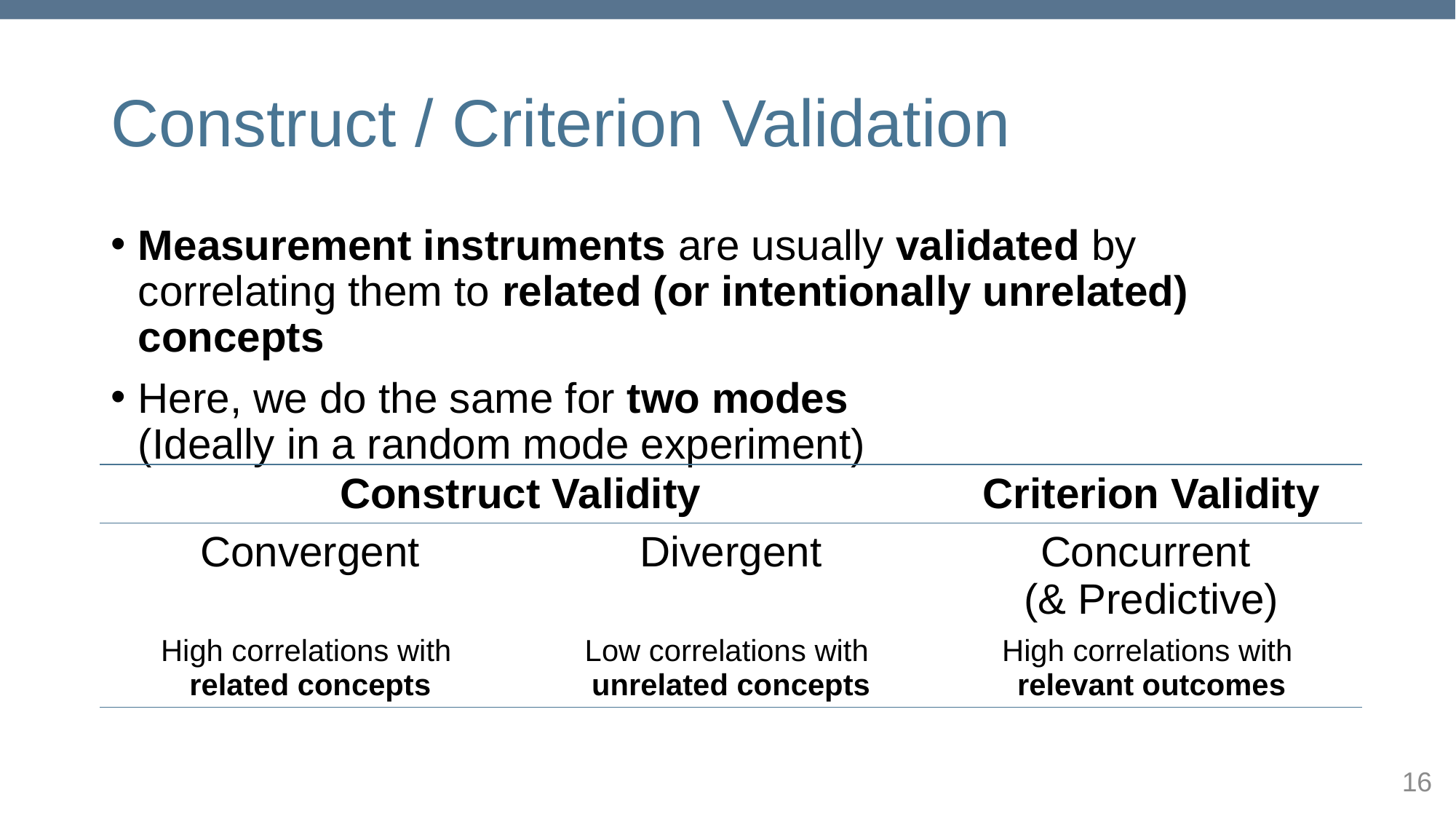

# Construct / Criterion Validation
Measurement instruments are usually validated by correlating them to related (or intentionally unrelated) concepts
Here, we do the same for two modes
(Ideally in a random mode experiment)

| Construct Validity |  | Criterion Validity |
| --- | --- | --- |
| Convergent | Divergent | Concurrent (& Predictive) |
| High correlations with related concepts | Low correlations with unrelated concepts | High correlations with relevant outcomes |
16